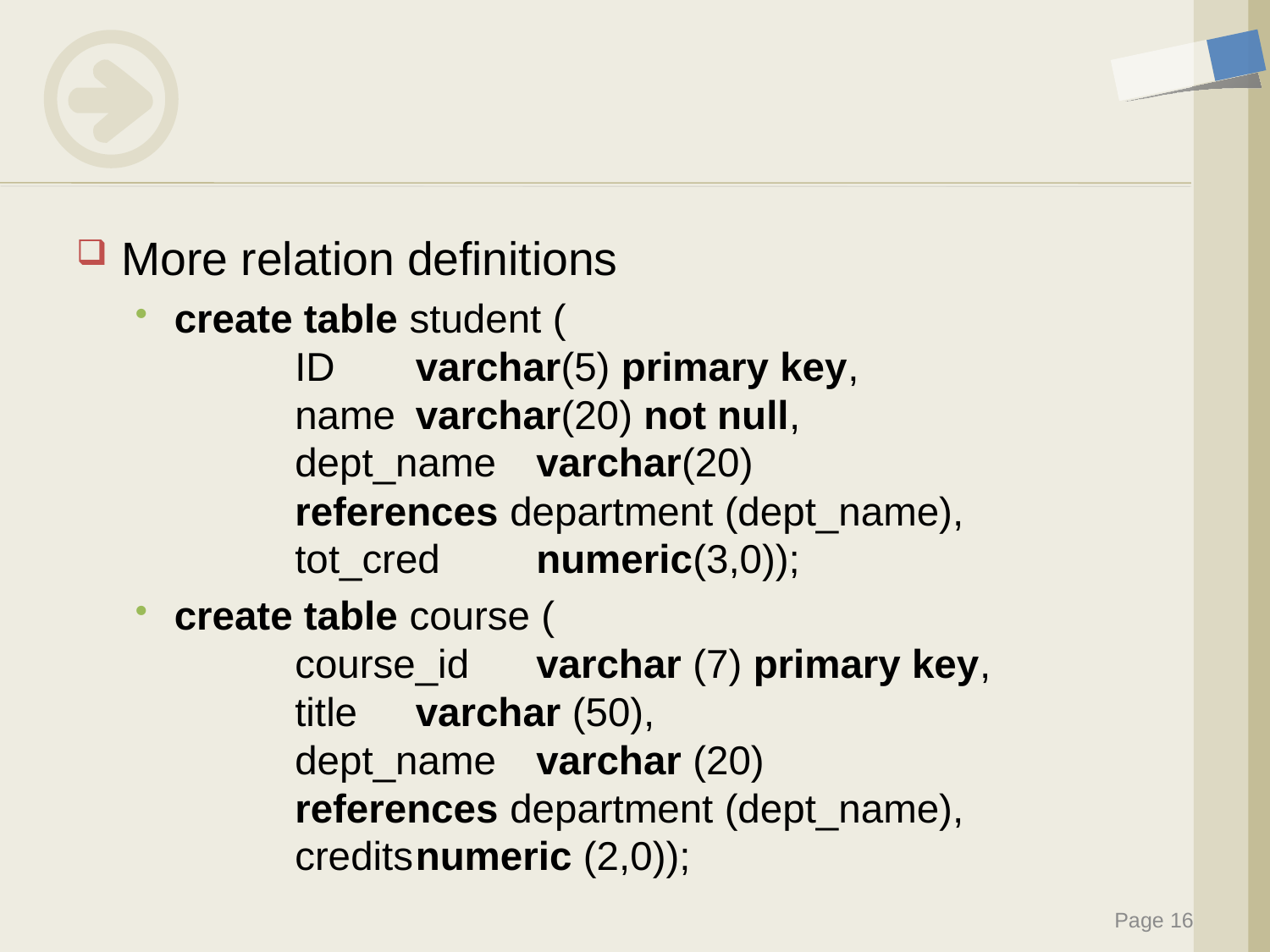

#
More relation definitions
create table student (
	ID		varchar(5) primary key,
	name		varchar(20) not null,
	dept_name	varchar(20)
			references department (dept_name),
	tot_cred	numeric(3,0));
create table course (
	course_id	varchar (7) primary key,
	title		varchar (50),
	dept_name	varchar (20)
			references department (dept_name),
	credits		numeric (2,0));
Page 16